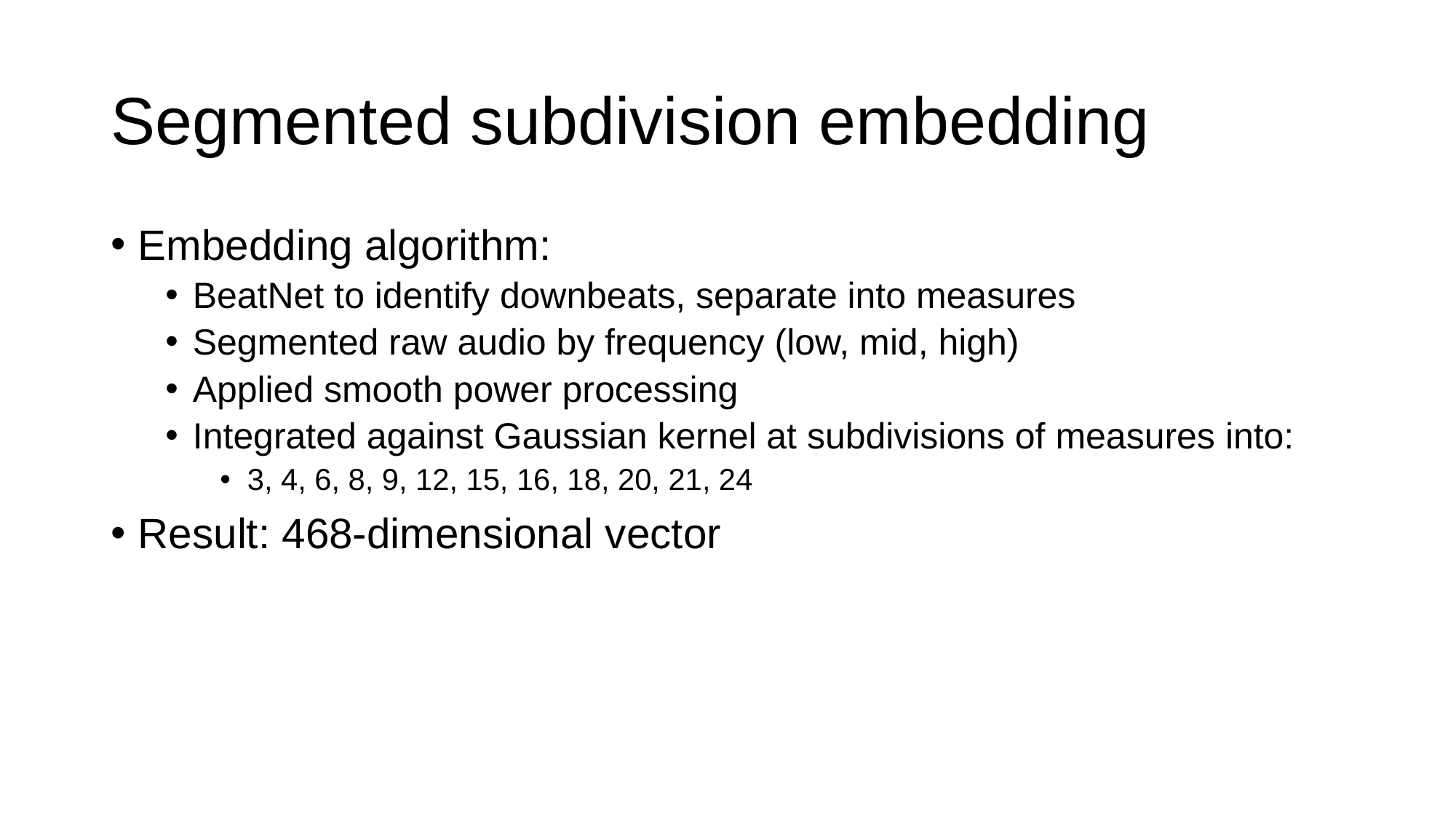

# Segmented subdivision embedding
Embedding algorithm:
BeatNet to identify downbeats, separate into measures
Segmented raw audio by frequency (low, mid, high)
Applied smooth power processing
Integrated against Gaussian kernel at subdivisions of measures into:
3, 4, 6, 8, 9, 12, 15, 16, 18, 20, 21, 24
Result: 468-dimensional vector